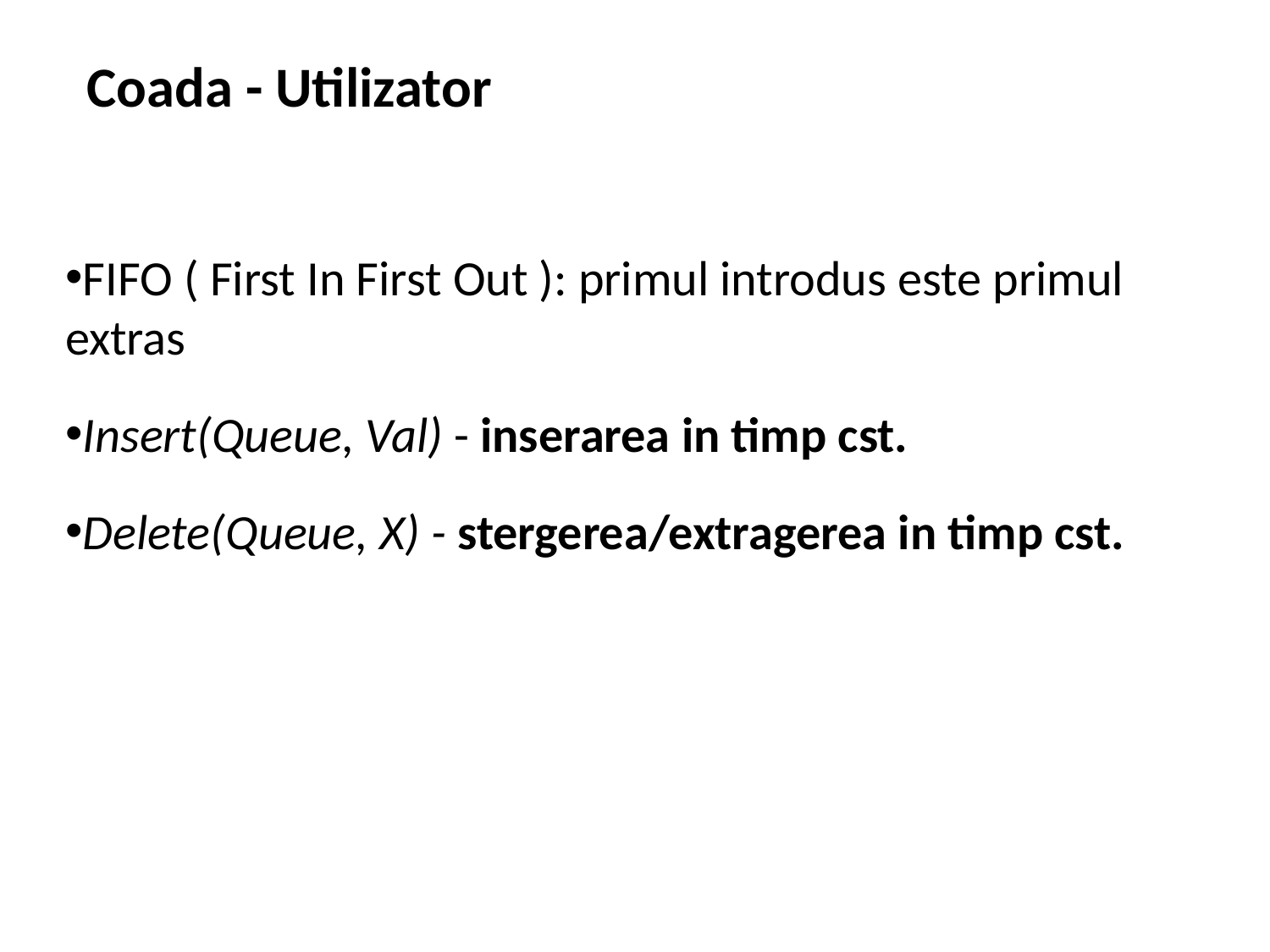

Coada - Utilizator
FIFO ( First In First Out ): primul introdus este primul extras

Insert(Queue, Val) - inserarea in timp cst.

Delete(Queue, X) - stergerea/extragerea in timp cst.